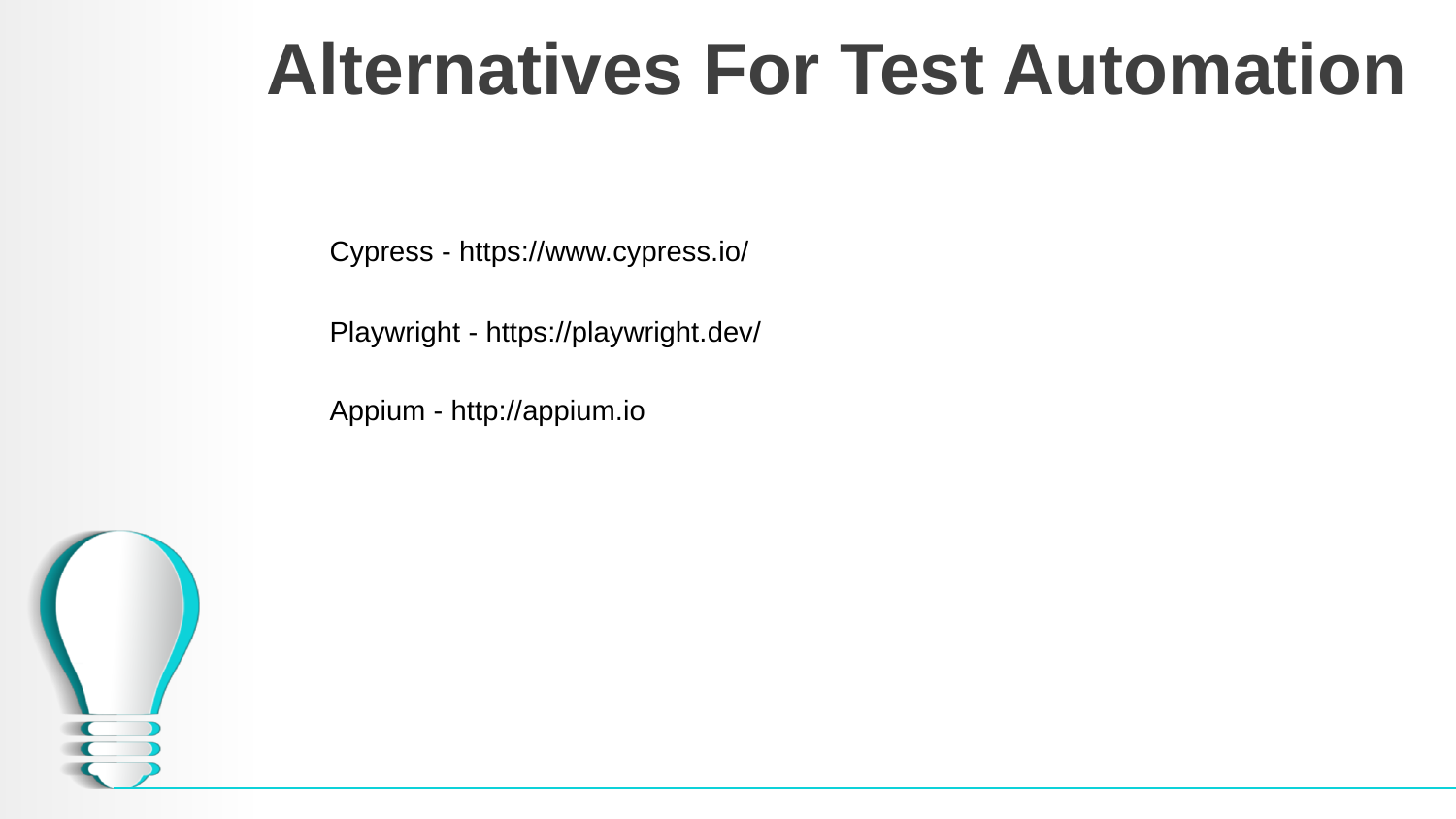

# Alternatives For Test Automation
Cypress - https://www.cypress.io/
Playwright - https://playwright.dev/
Appium - http://appium.io